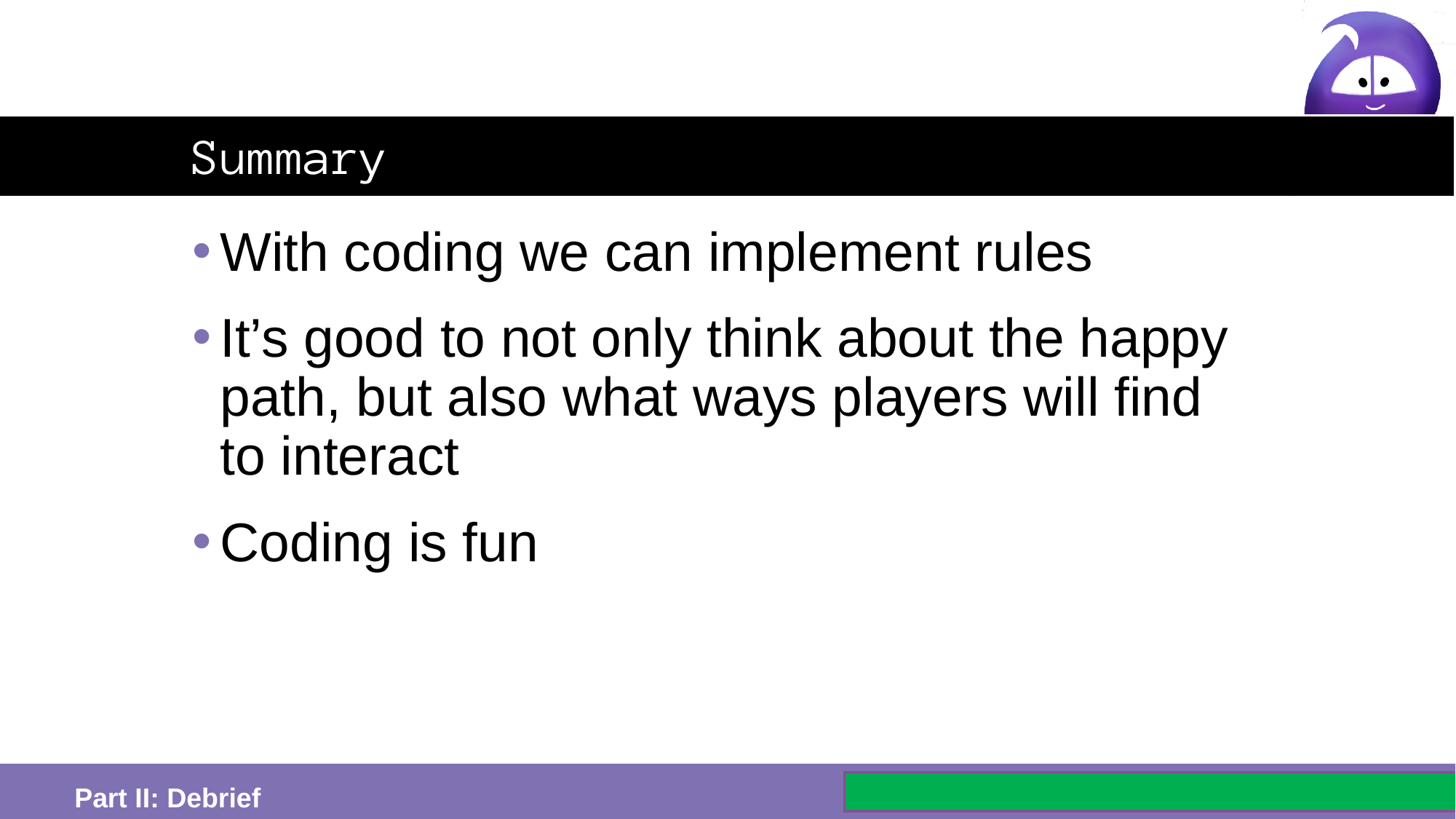

# Summary
With coding we can implement rules
It’s good to not only think about the happy path, but also what ways players will find to interact
Coding is fun

Part II: Debrief